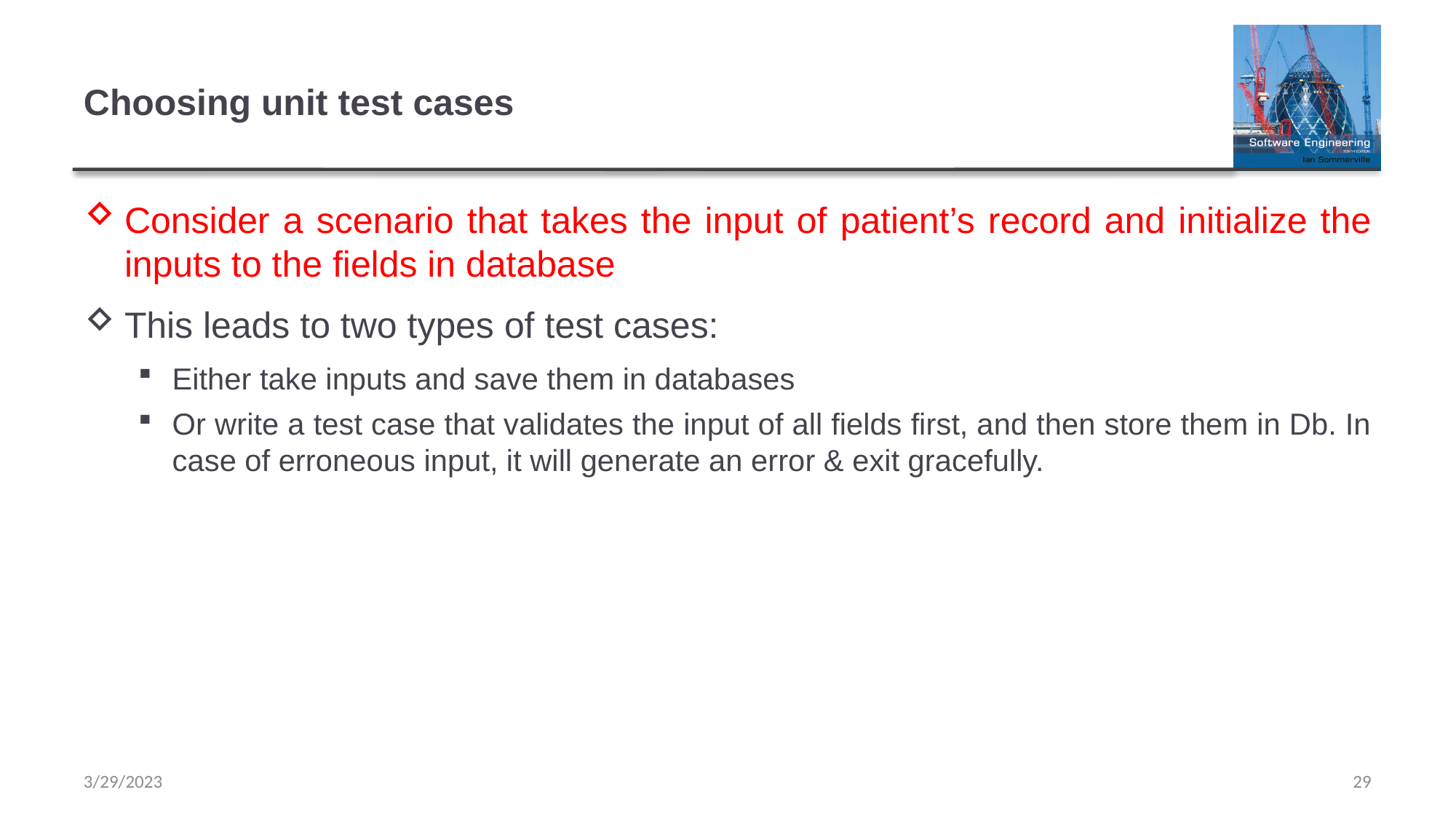

# Choosing unit test cases
Consider a scenario that takes the input of patient’s record and initialize the inputs to the fields in database
This leads to two types of test cases:
Either take inputs and save them in databases
Or write a test case that validates the input of all fields first, and then store them in Db. In case of erroneous input, it will generate an error & exit gracefully.
3/29/2023
29